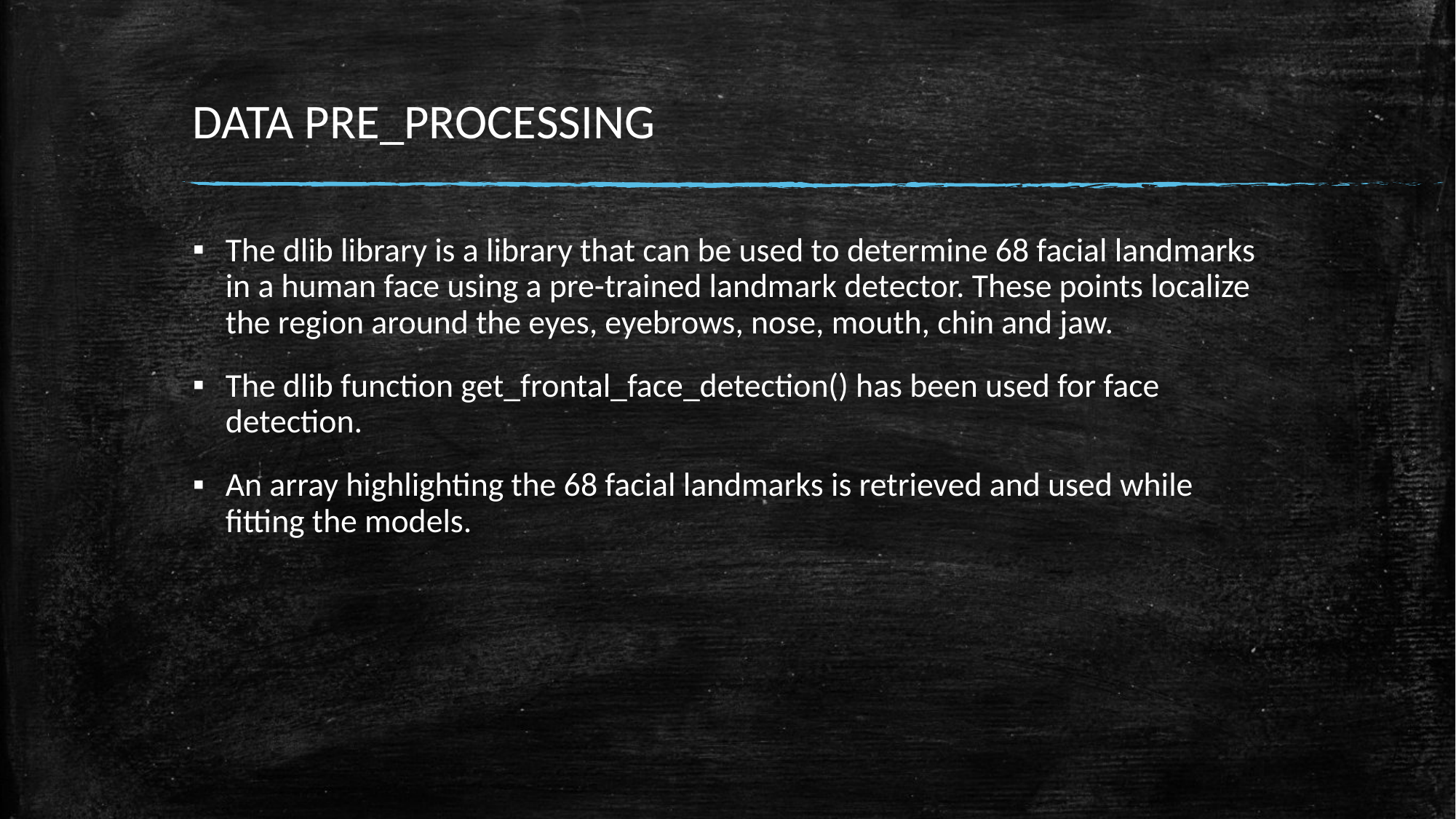

# DATA PRE_PROCESSING
The dlib library is a library that can be used to determine 68 facial landmarks in a human face using a pre-trained landmark detector. These points localize the region around the eyes, eyebrows, nose, mouth, chin and jaw.
The dlib function get_frontal_face_detection() has been used for face detection.
An array highlighting the 68 facial landmarks is retrieved and used while fitting the models.